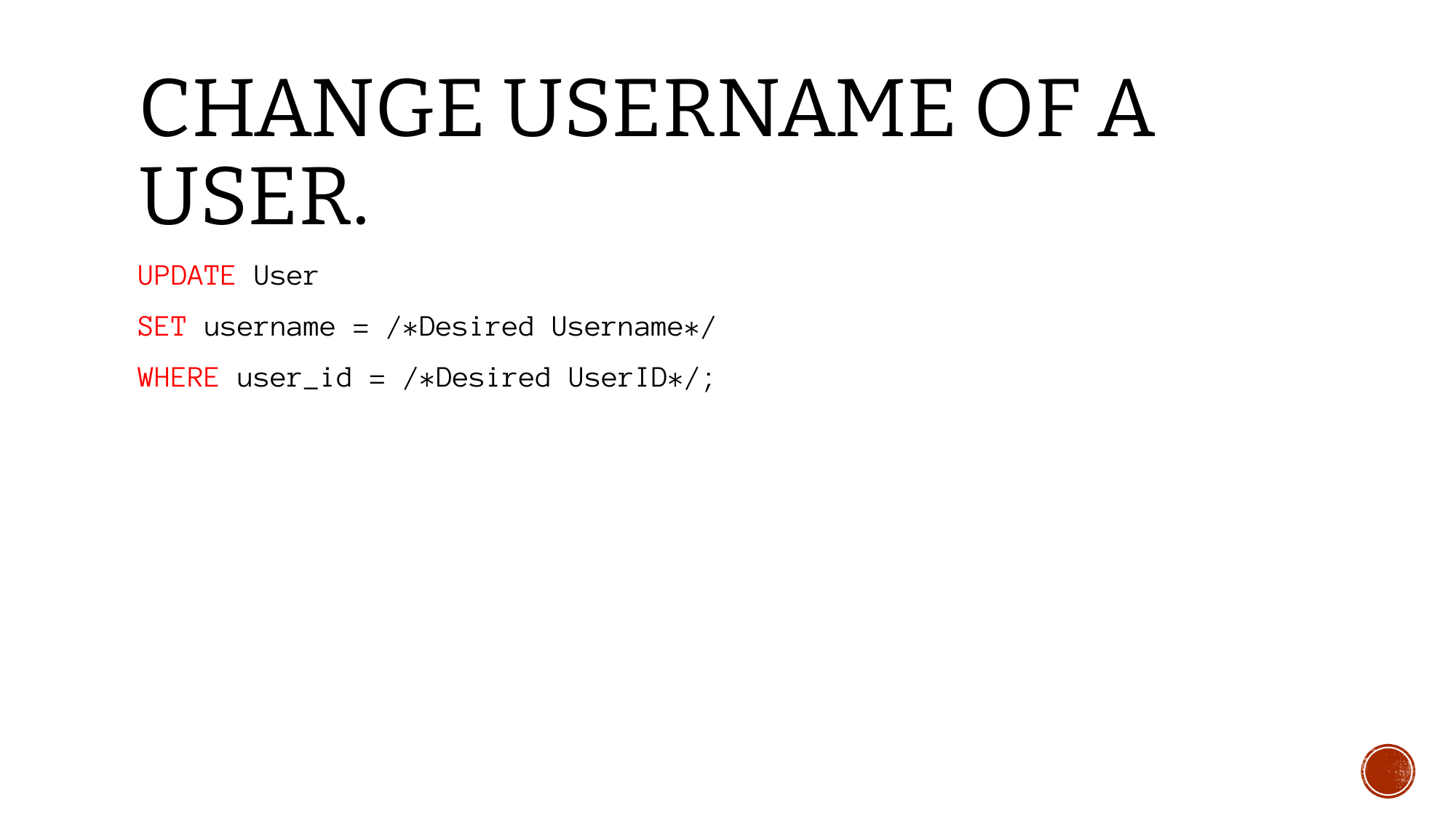

# Change username of a User.
UPDATE User
SET username = /*Desired Username*/
WHERE user_id = /*Desired UserID*/;